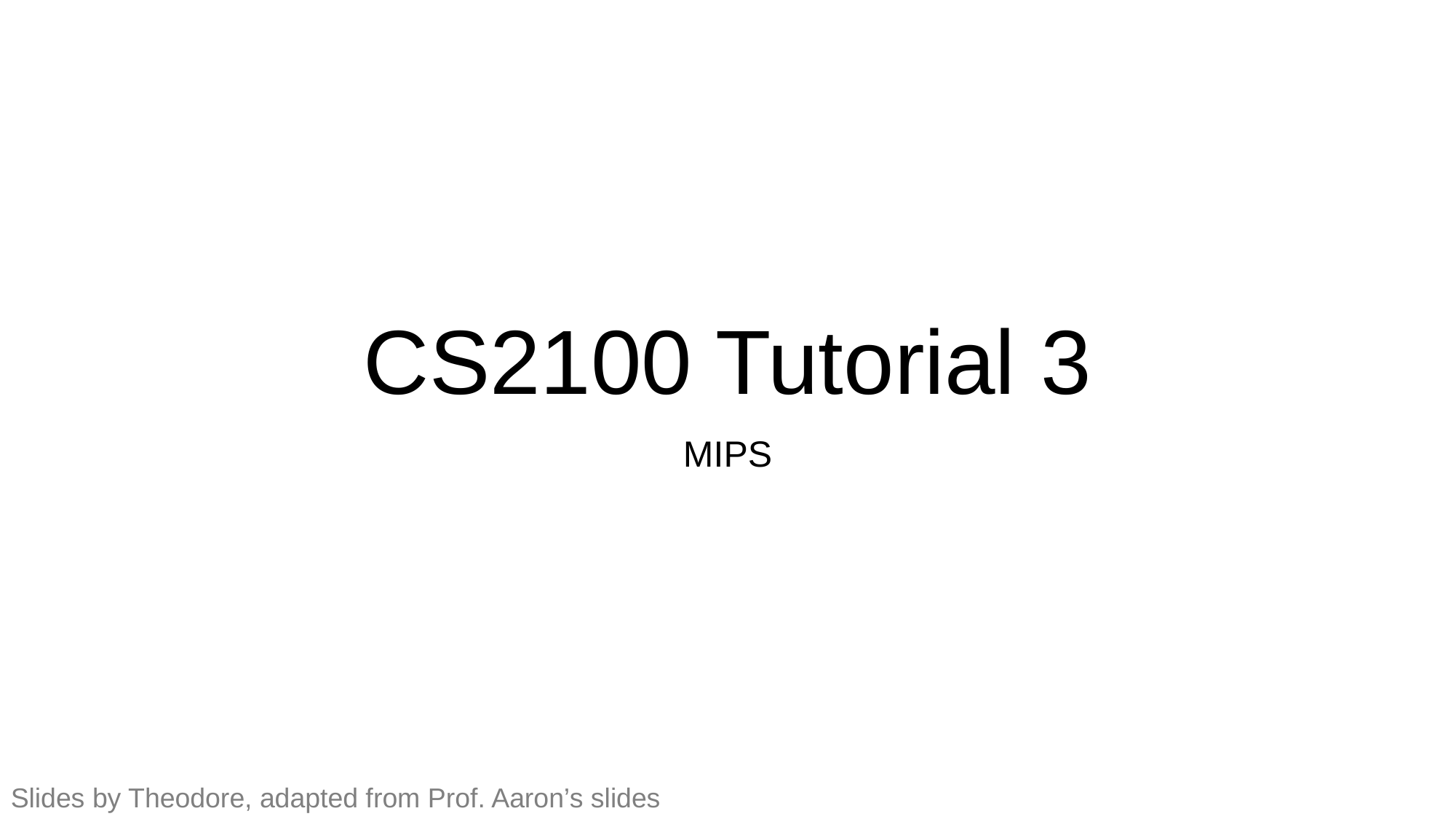

# CS2100 Tutorial 3
MIPS
Slides by Theodore, adapted from Prof. Aaron’s slides